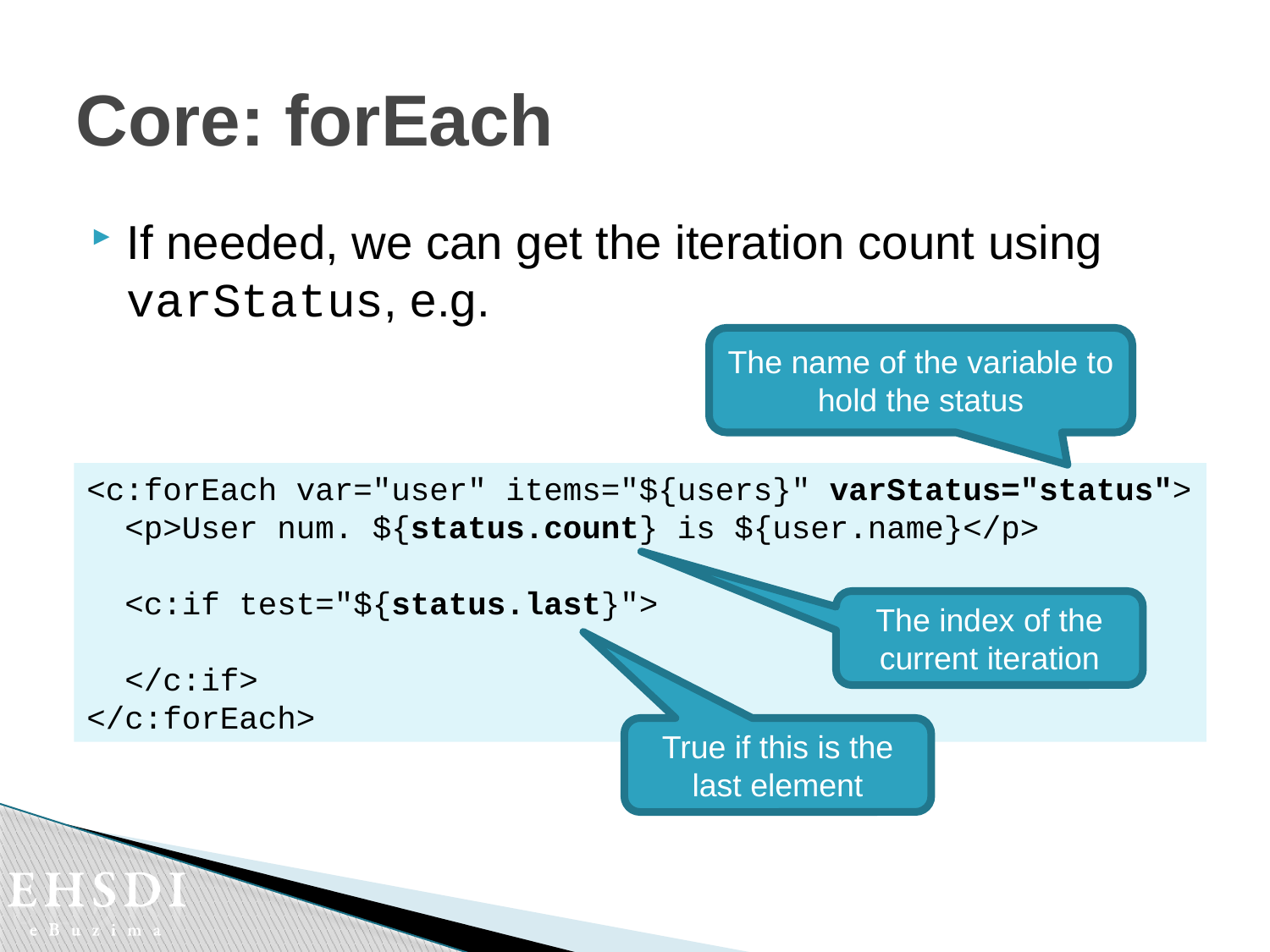

# Core: forEach
If needed, we can get the iteration count using varStatus, e.g.
The name of the variable to hold the status
<c:forEach var="user" items="${users}" varStatus="status">
  <p>User num. ${status.count} is ${user.name}</p>

  <c:if test="${status.last}">

  </c:if>
</c:forEach>
The index of the current iteration
True if this is the last element